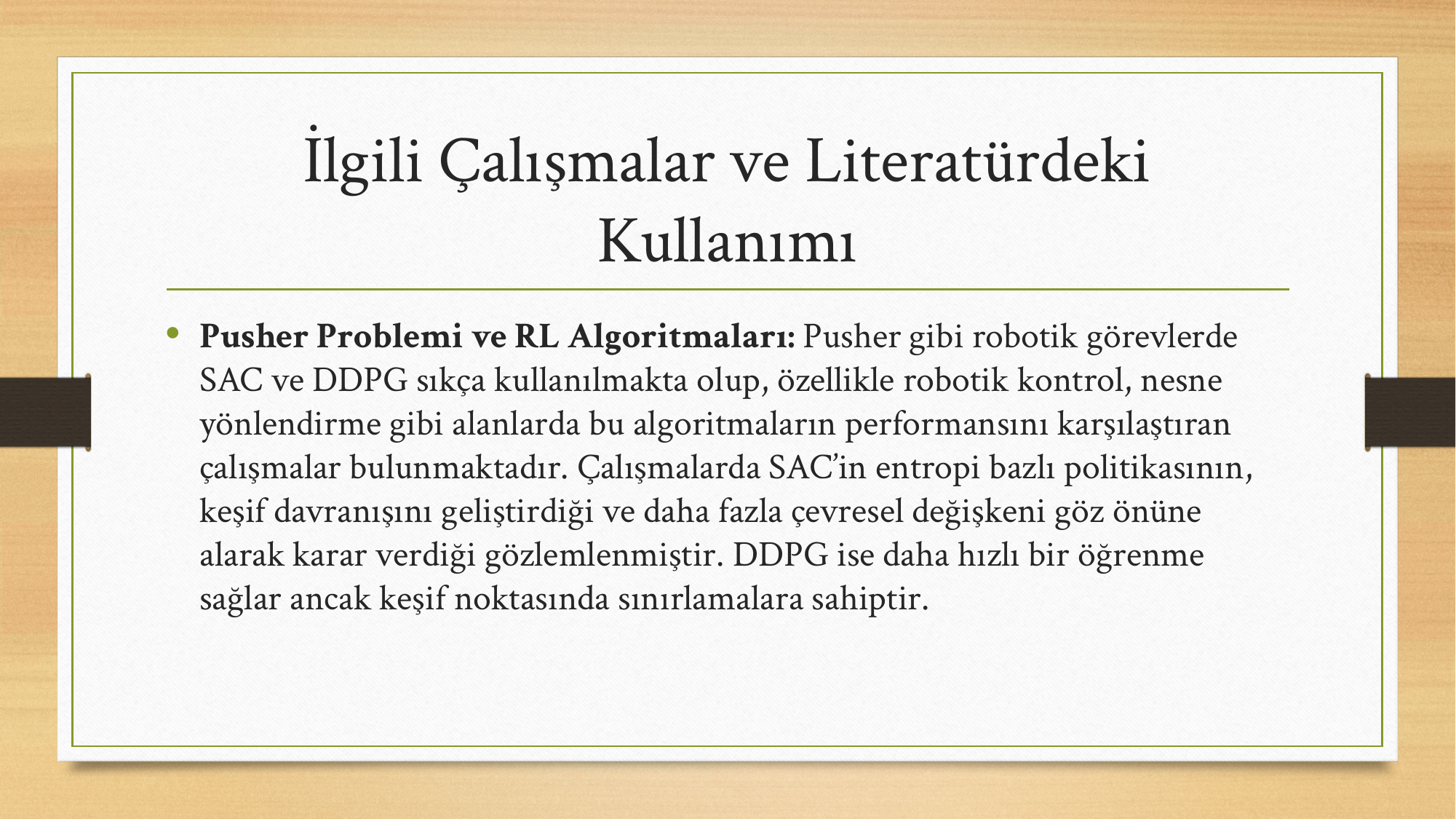

# İlgili Çalışmalar ve Literatürdeki Kullanımı
Pusher Problemi ve RL Algoritmaları: Pusher gibi robotik görevlerde SAC ve DDPG sıkça kullanılmakta olup, özellikle robotik kontrol, nesne yönlendirme gibi alanlarda bu algoritmaların performansını karşılaştıran çalışmalar bulunmaktadır. Çalışmalarda SAC’in entropi bazlı politikasının, keşif davranışını geliştirdiği ve daha fazla çevresel değişkeni göz önüne alarak karar verdiği gözlemlenmiştir. DDPG ise daha hızlı bir öğrenme sağlar ancak keşif noktasında sınırlamalara sahiptir.